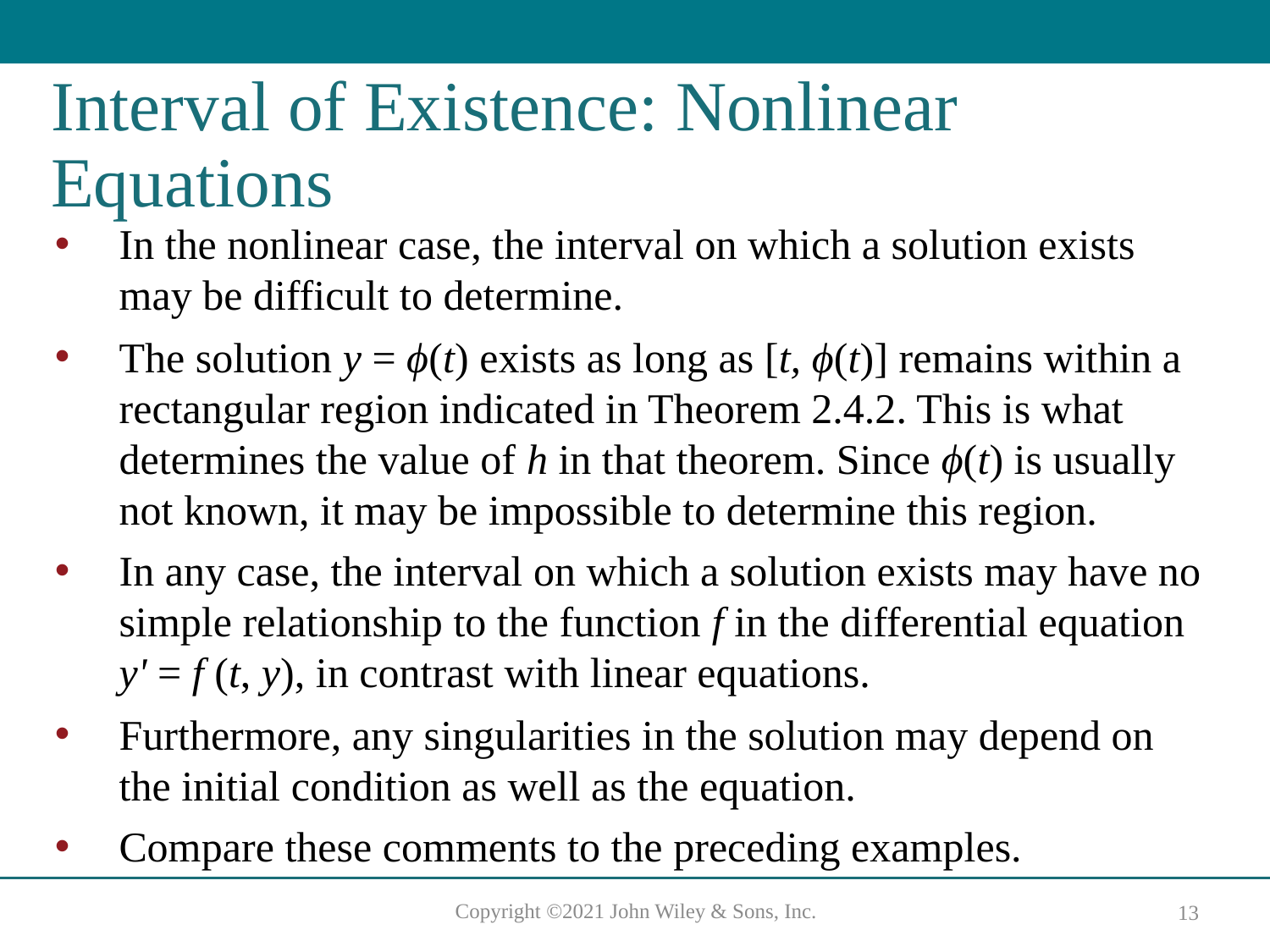

# Interval of Existence: Nonlinear Equations
In the nonlinear case, the interval on which a solution exists may be difficult to determine.
The solution y = ϕ(t) exists as long as [t, ϕ(t)] remains within a rectangular region indicated in Theorem 2.4.2. This is what determines the value of h in that theorem. Since ϕ(t) is usually not known, it may be impossible to determine this region.
In any case, the interval on which a solution exists may have no simple relationship to the function f in the differential equation y' = f (t, y), in contrast with linear equations.
Furthermore, any singularities in the solution may depend on the initial condition as well as the equation.
Compare these comments to the preceding examples.